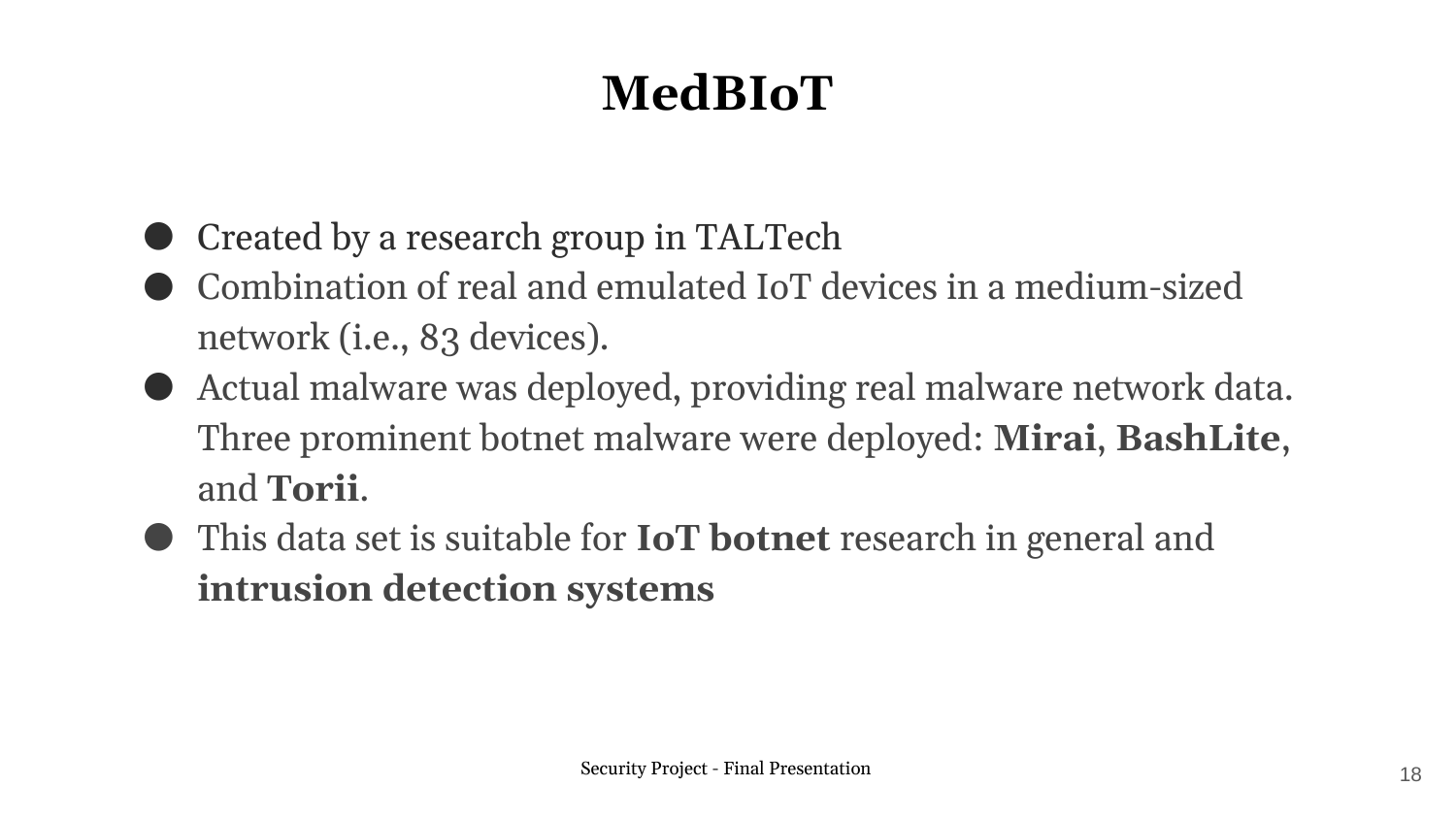

MedBIoT
Created by a research group in TALTech
Combination of real and emulated IoT devices in a medium-sized network (i.e., 83 devices).
Actual malware was deployed, providing real malware network data. Three prominent botnet malware were deployed: Mirai, BashLite, and Torii.
This data set is suitable for IoT botnet research in general and intrusion detection systems
18
Security Project - Final Presentation